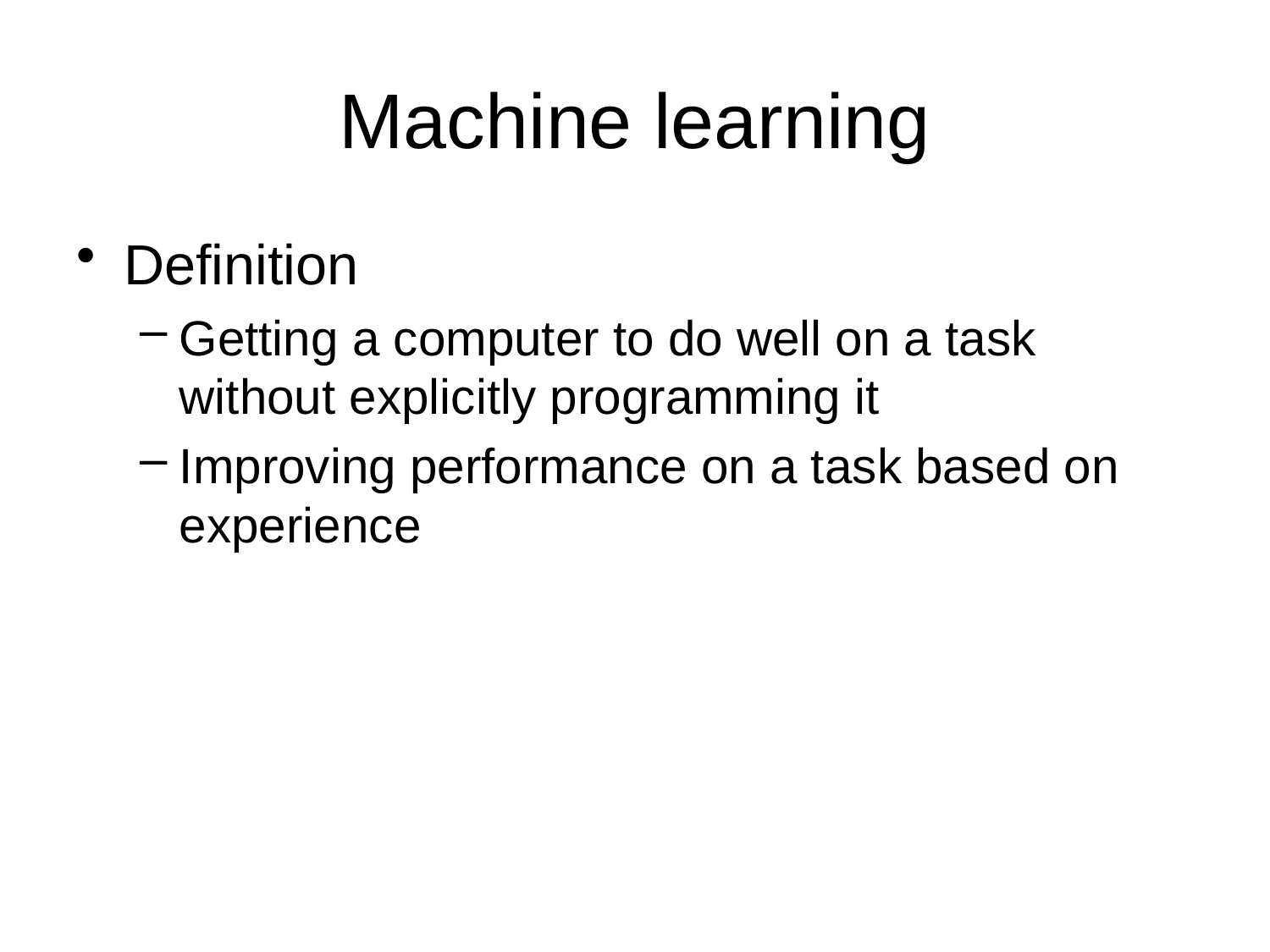

# Machine learning
Definition
Getting a computer to do well on a task without explicitly programming it
Improving performance on a task based on experience